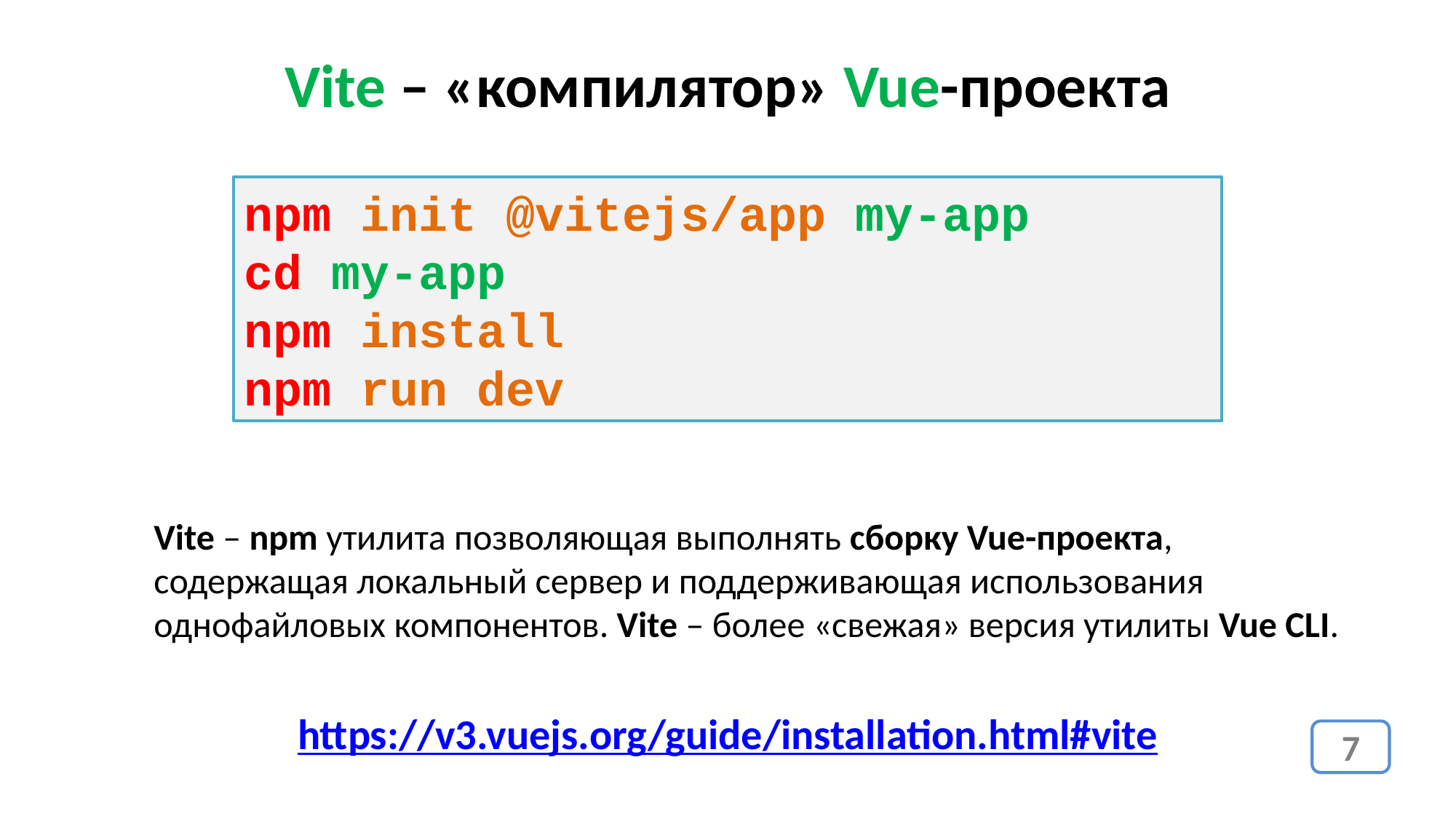

Vite – «компилятор» Vue-проекта
npm init @vitejs/app my-app
cd my-app
npm install
npm run dev
Vite – npm утилита позволяющая выполнять сборку Vue-проекта, содержащая локальный сервер и поддерживающая использования однофайловых компонентов. Vite – более «свежая» версия утилиты Vue CLI.
https://v3.vuejs.org/guide/installation.html#vite
7